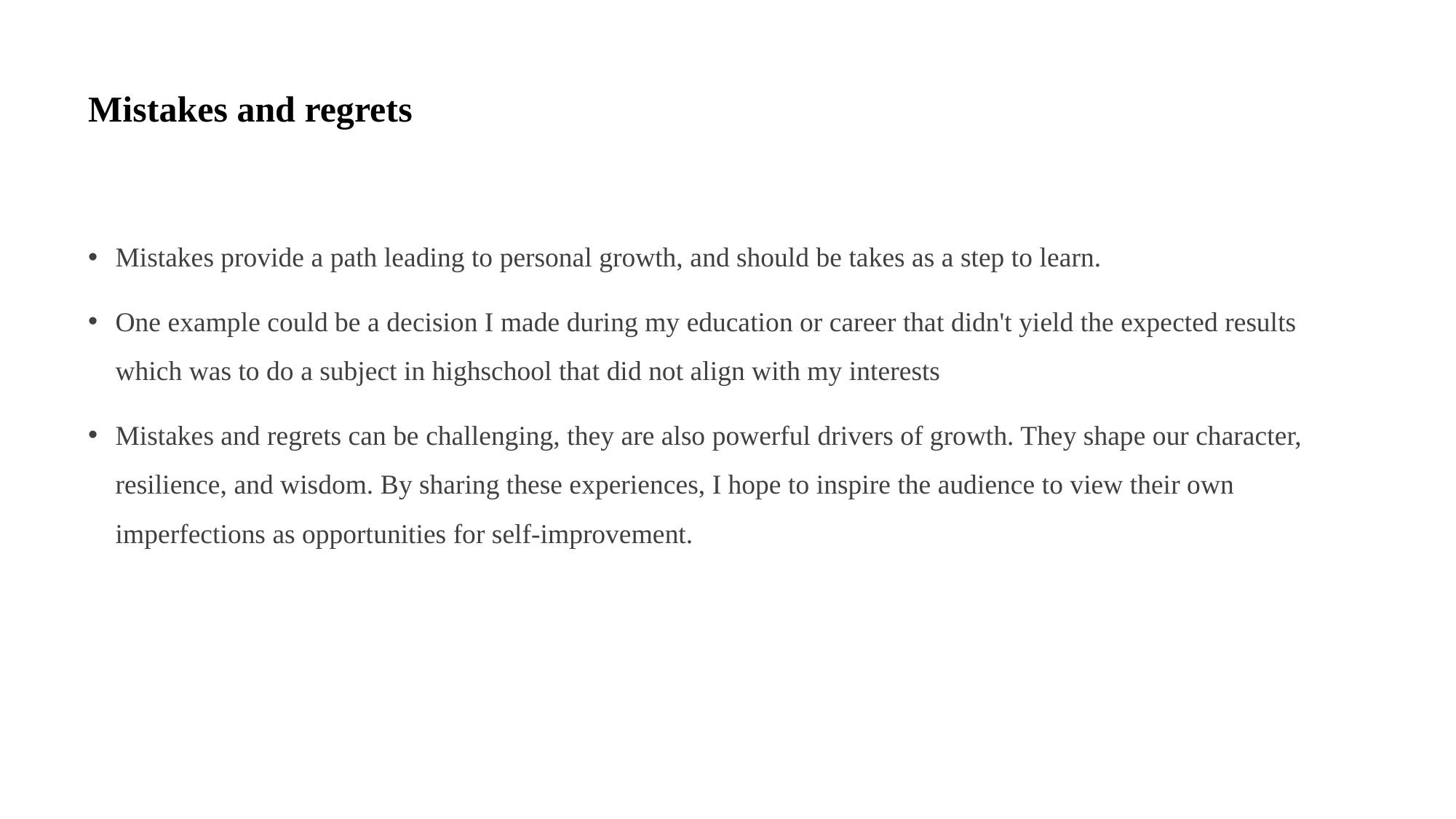

# Mistakes and regrets
Mistakes provide a path leading to personal growth, and should be takes as a step to learn.
One example could be a decision I made during my education or career that didn't yield the expected results which was to do a subject in highschool that did not align with my interests
Mistakes and regrets can be challenging, they are also powerful drivers of growth. They shape our character, resilience, and wisdom. By sharing these experiences, I hope to inspire the audience to view their own imperfections as opportunities for self-improvement.